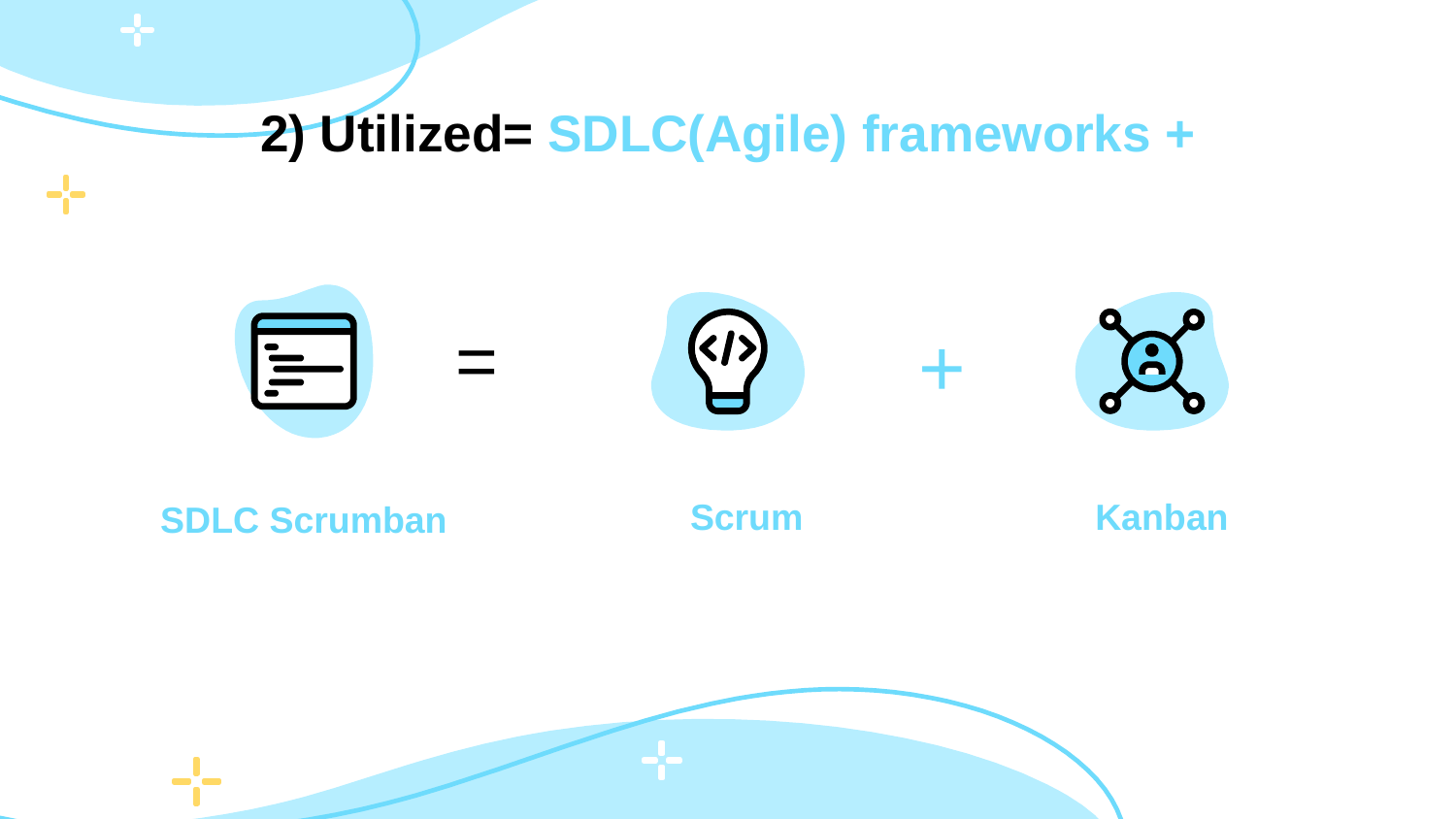

# 2) Utilized= SDLC(Agile) frameworks +

=
+
Scrum
Kanban
SDLC Scrumban